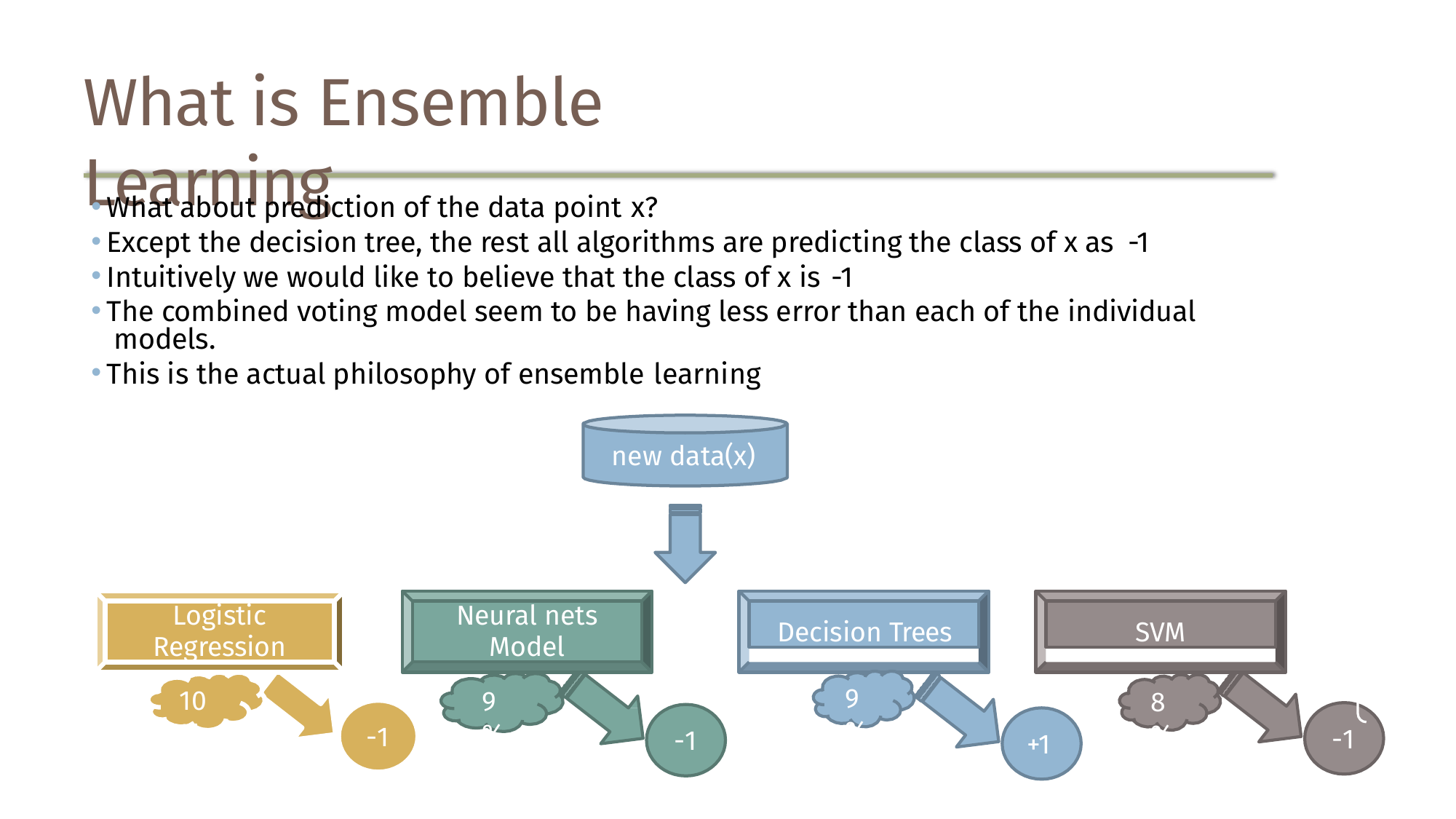

# What is Ensemble Learning
What about prediction of the data point x?
Except the decision tree, the rest all algorithms are predicting the class of x as -1
Intuitively we would like to believe that the class of x is -1
The combined voting model seem to be having less error than each of the individual  models.
This is the actual philosophy of ensemble learning

new data(x)

Neural nets
Model
Decision Trees
SVM
Logistic
Regression

9%
10%
9%
8%
-1
-1
-1
+1